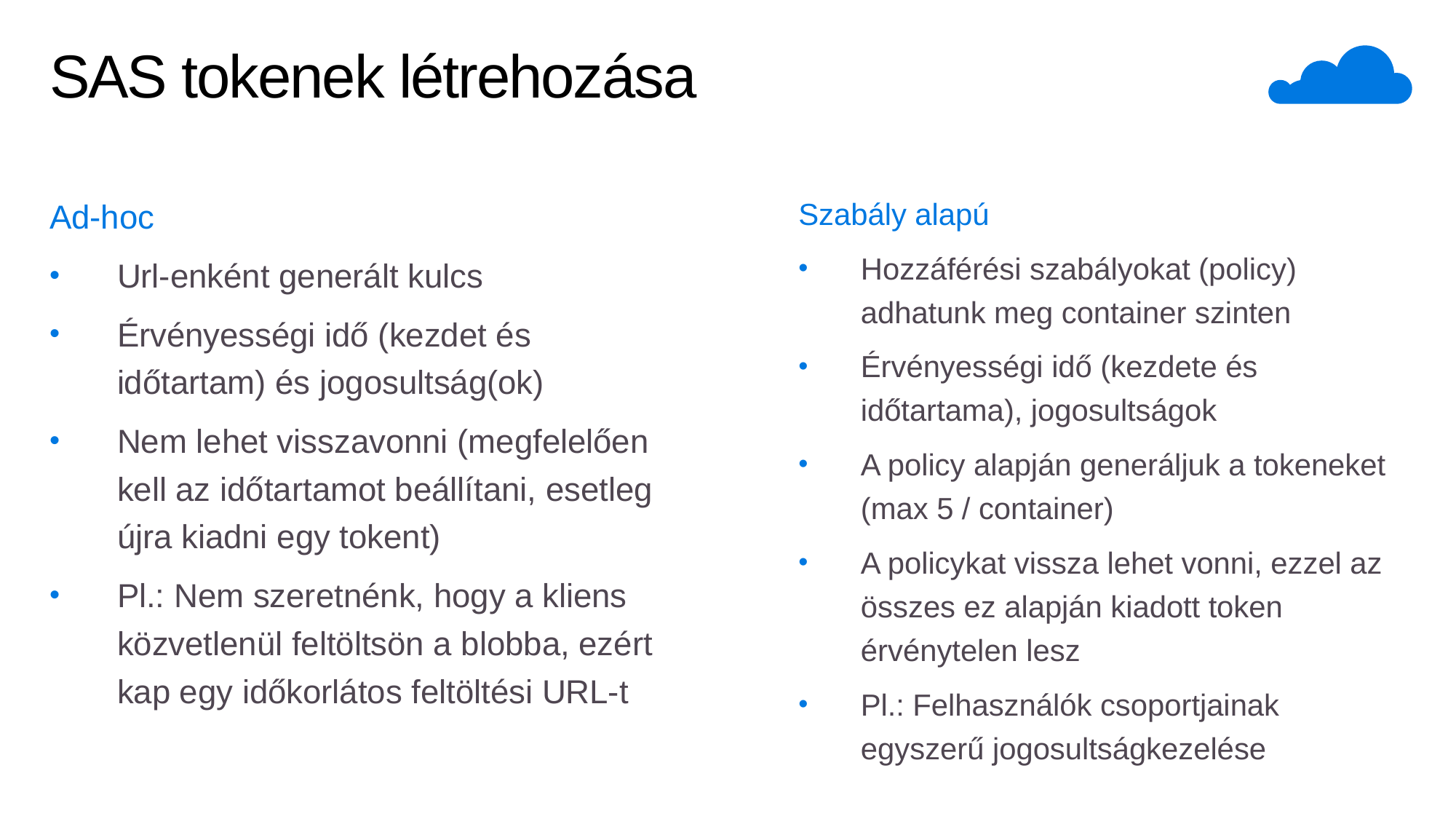

# SAS tokenek létrehozása
Ad-hoc
Url-enként generált kulcs
Érvényességi idő (kezdet és időtartam) és jogosultság(ok)
Nem lehet visszavonni (megfelelően kell az időtartamot beállítani, esetleg újra kiadni egy tokent)
Pl.: Nem szeretnénk, hogy a kliens közvetlenül feltöltsön a blobba, ezért kap egy időkorlátos feltöltési URL-t
Szabály alapú
Hozzáférési szabályokat (policy) adhatunk meg container szinten
Érvényességi idő (kezdete és időtartama), jogosultságok
A policy alapján generáljuk a tokeneket (max 5 / container)
A policykat vissza lehet vonni, ezzel az összes ez alapján kiadott token érvénytelen lesz
Pl.: Felhasználók csoportjainak egyszerű jogosultságkezelése